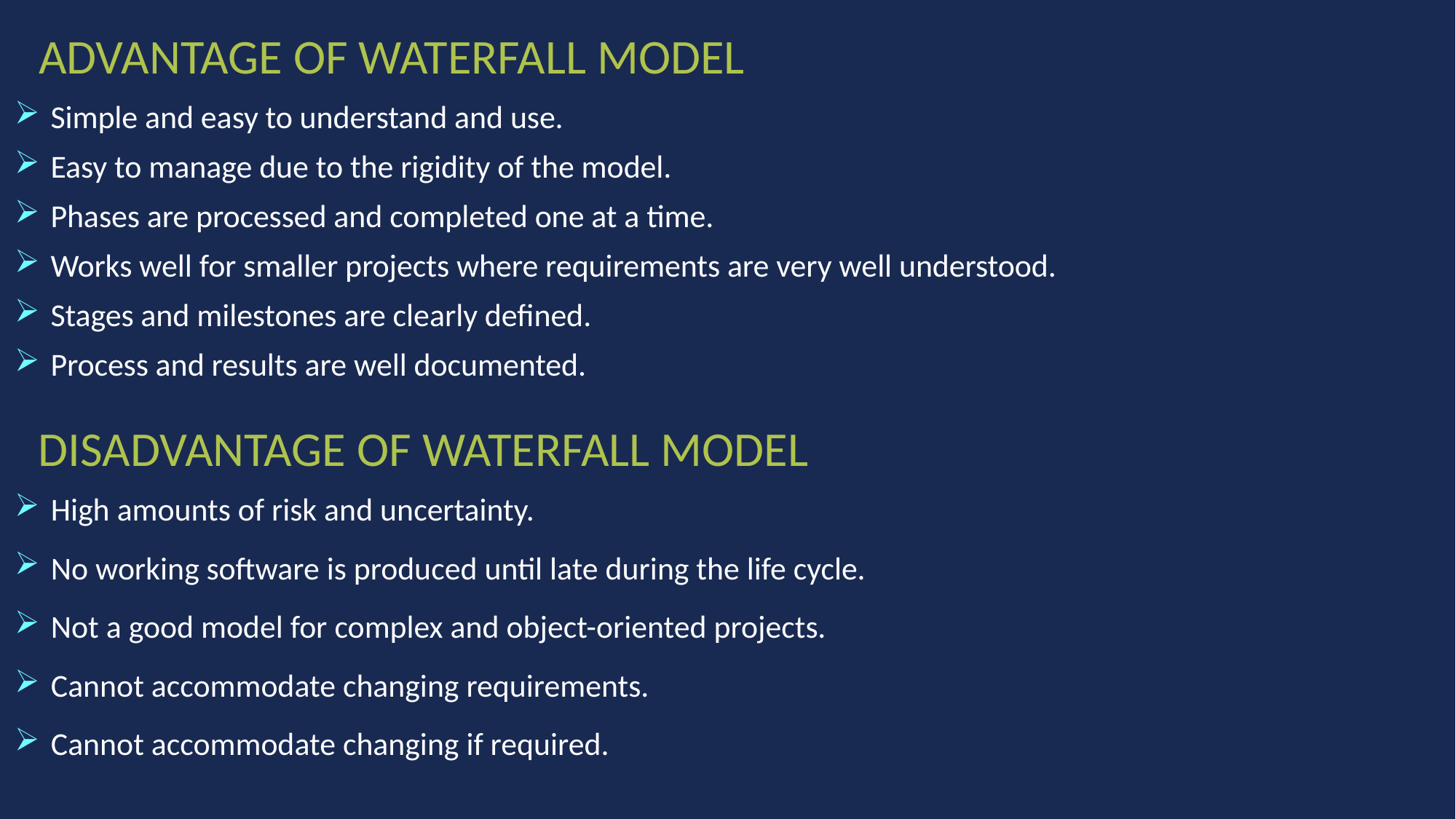

# ADVANTAGE OF WATERFALL MODEL
Simple and easy to understand and use.
Easy to manage due to the rigidity of the model.
Phases are processed and completed one at a time.
Works well for smaller projects where requirements are very well understood.
Stages and milestones are clearly defined.
Process and results are well documented.

DISADVANTAGE OF WATERFALL MODEL
High amounts of risk and uncertainty.
No working software is produced until late during the life cycle.
Not a good model for complex and object-oriented projects.
Cannot accommodate changing requirements.
Cannot accommodate changing if required.